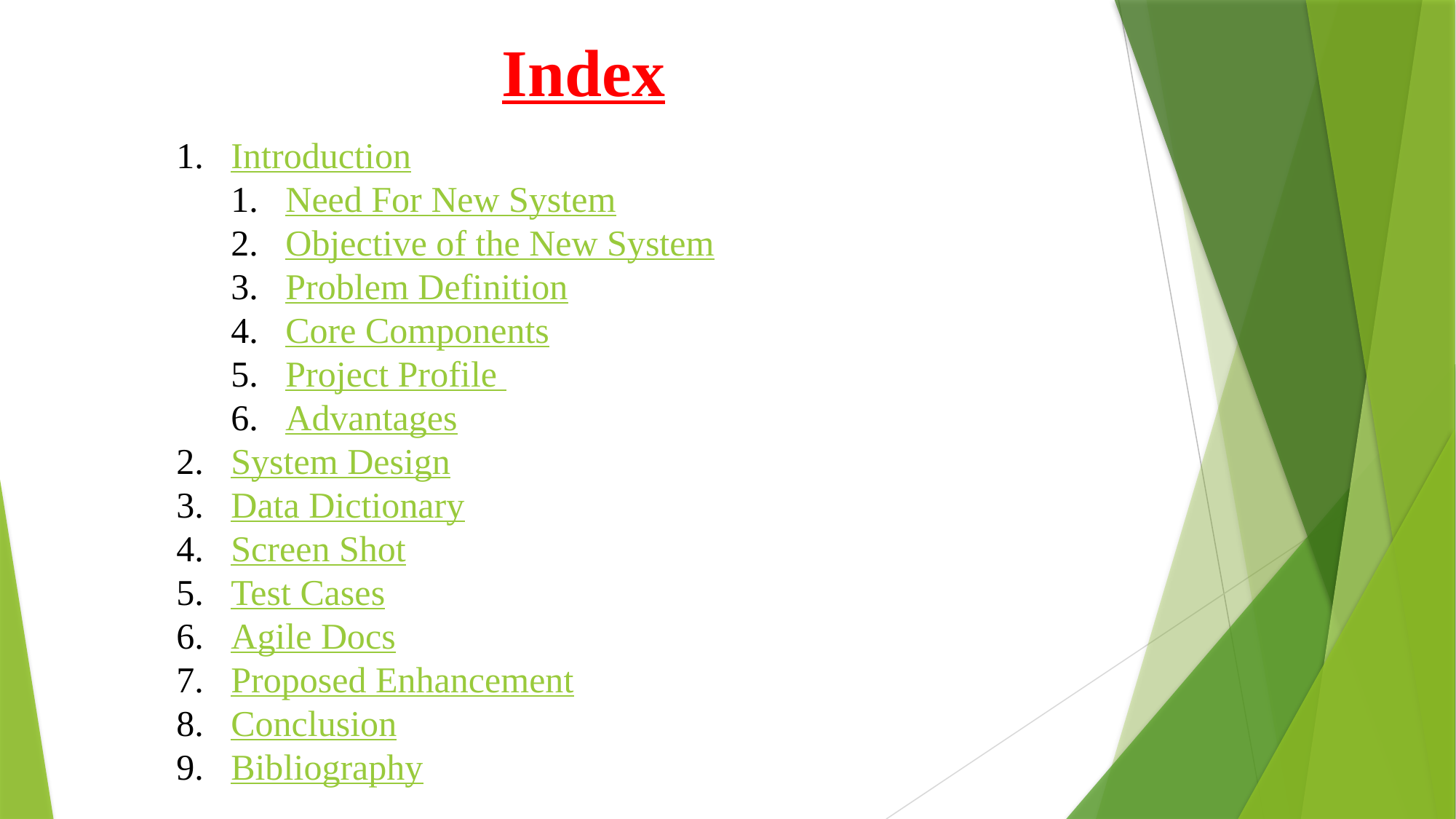

Index
Introduction
Need For New System
Objective of the New System
Problem Definition
Core Components
Project Profile
Advantages
System Design
Data Dictionary
Screen Shot
Test Cases
Agile Docs
Proposed Enhancement
Conclusion
Bibliography